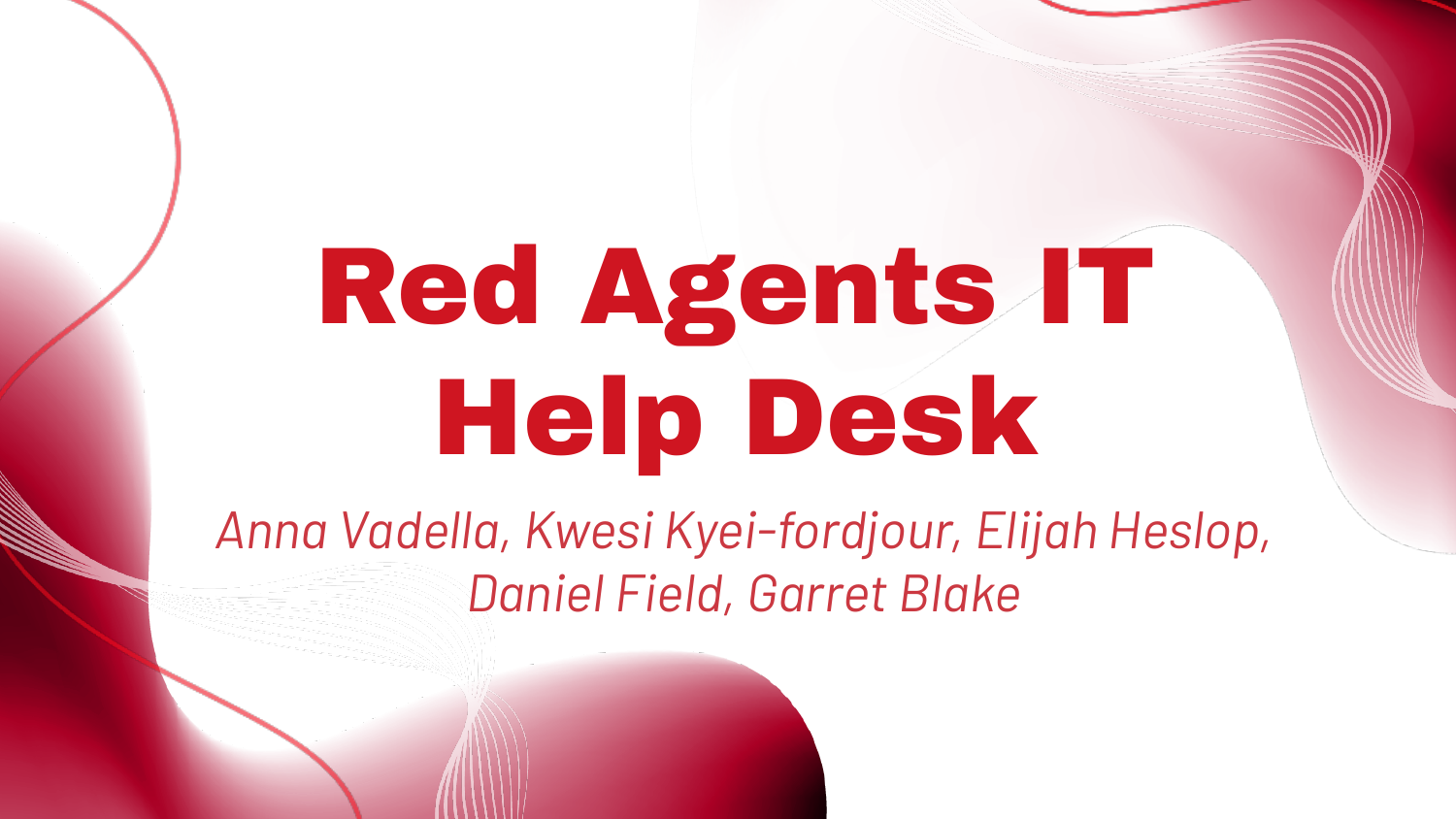

# Red Agents IT Help Desk
Anna Vadella, Kwesi Kyei-fordjour, Elijah Heslop, Daniel Field, Garret Blake